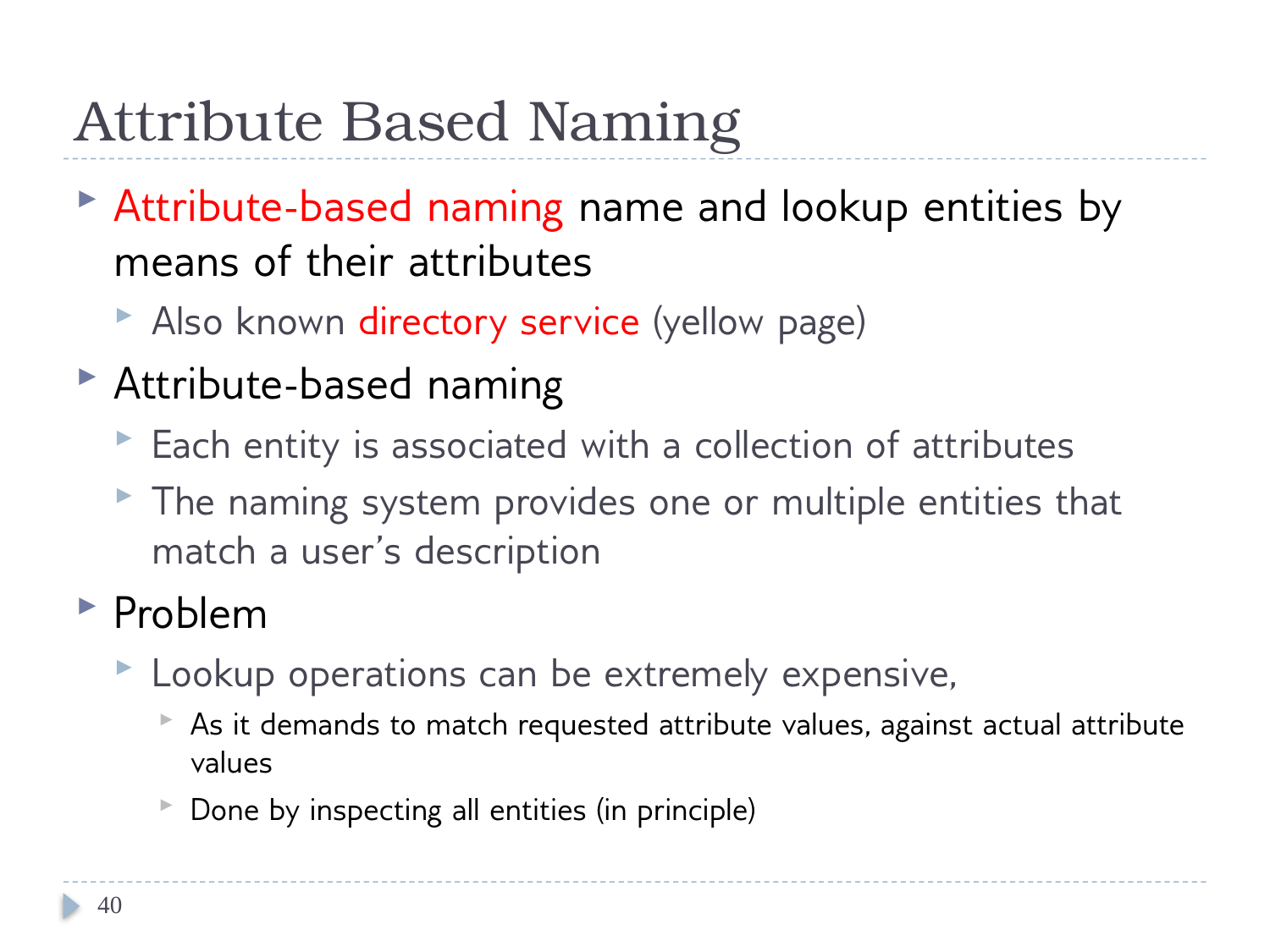

# Attribute Based Naming
Attribute-based naming name and lookup entities by means of their attributes
Also known directory service (yellow page)
Attribute-based naming
Each entity is associated with a collection of attributes
The naming system provides one or multiple entities that match a user’s description
Problem
Lookup operations can be extremely expensive,
As it demands to match requested attribute values, against actual attribute values
Done by inspecting all entities (in principle)

40